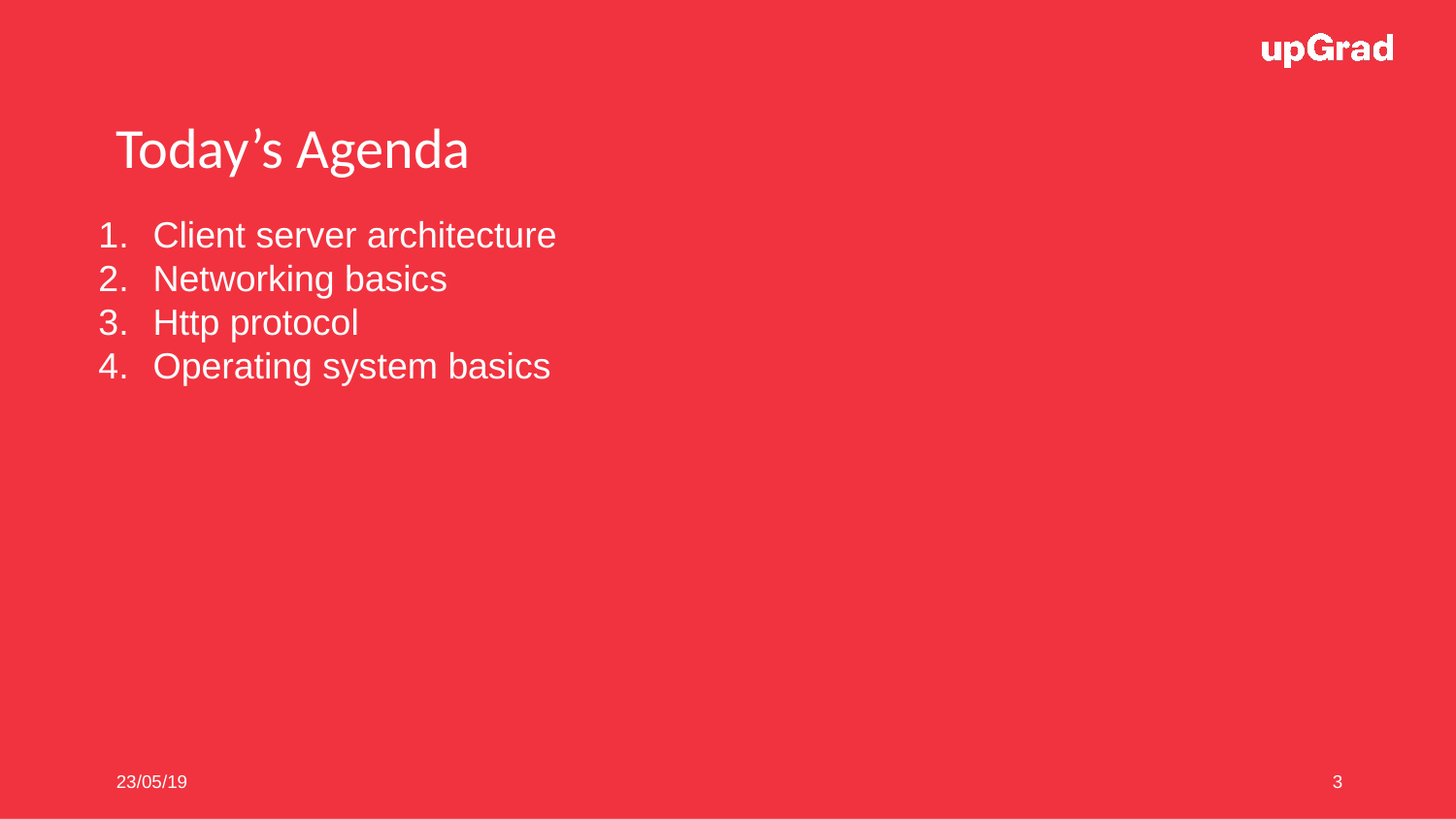

Today’s Agenda
Client server architecture
Networking basics
Http protocol
Operating system basics
23/05/19
3